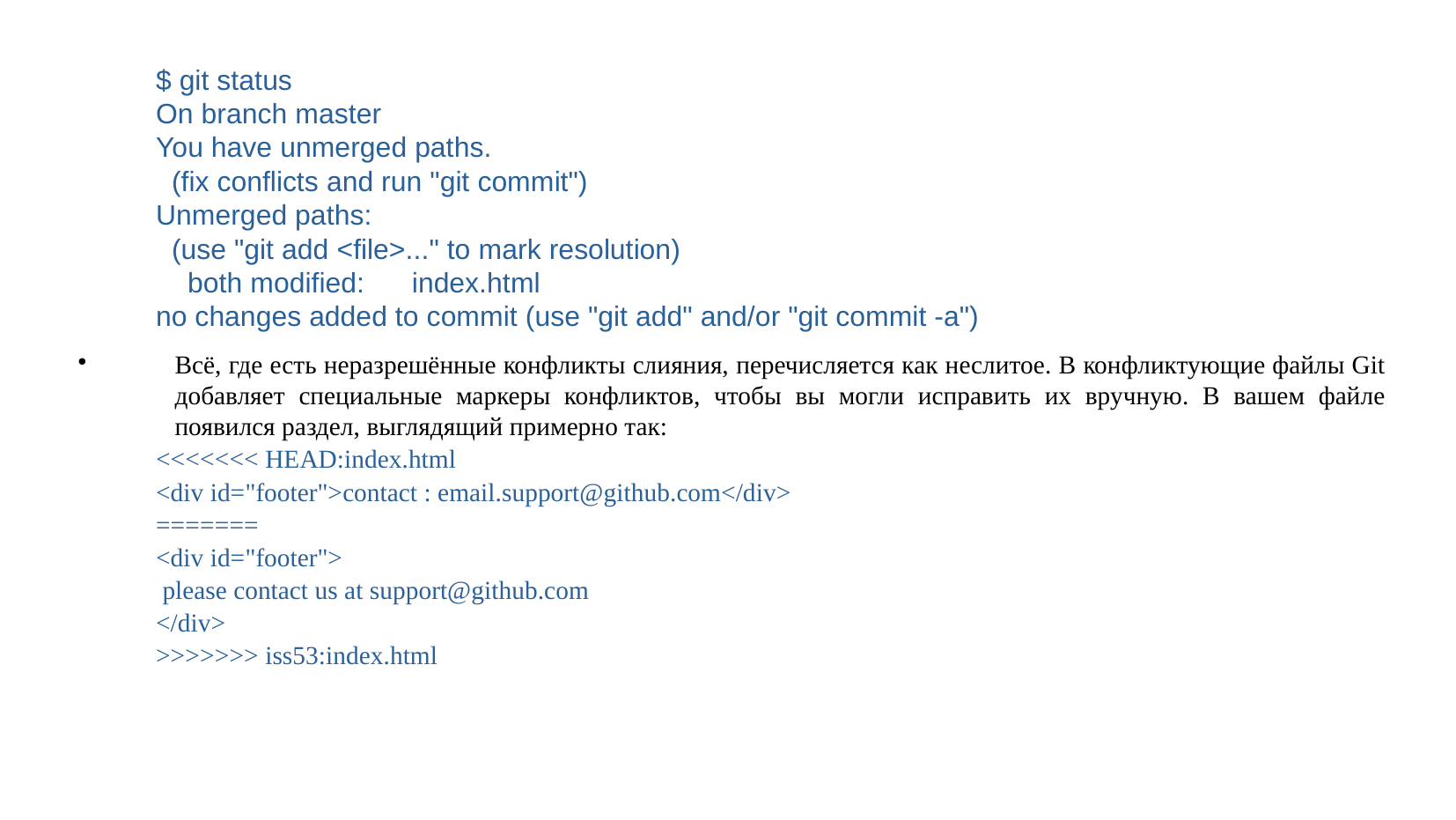

$ git status
	On branch master
	You have unmerged paths.
	  (fix conflicts and run "git commit")
	Unmerged paths:
	  (use "git add <file>..." to mark resolution)
	    both modified:      index.html
	no changes added to commit (use "git add" and/or "git commit -a")
Всё, где есть неразрешённые конфликты слияния, перечисляется как неслитое. В конфликтующие файлы Git добавляет специальные маркеры конфликтов, чтобы вы могли исправить их вручную. В вашем файле появился раздел, выглядящий примерно так:
	<<<<<<< HEAD:index.html
	<div id="footer">contact : email.support@github.com</div>
	=======
	<div id="footer">
	 please contact us at support@github.com
	</div>
	>>>>>>> iss53:index.html